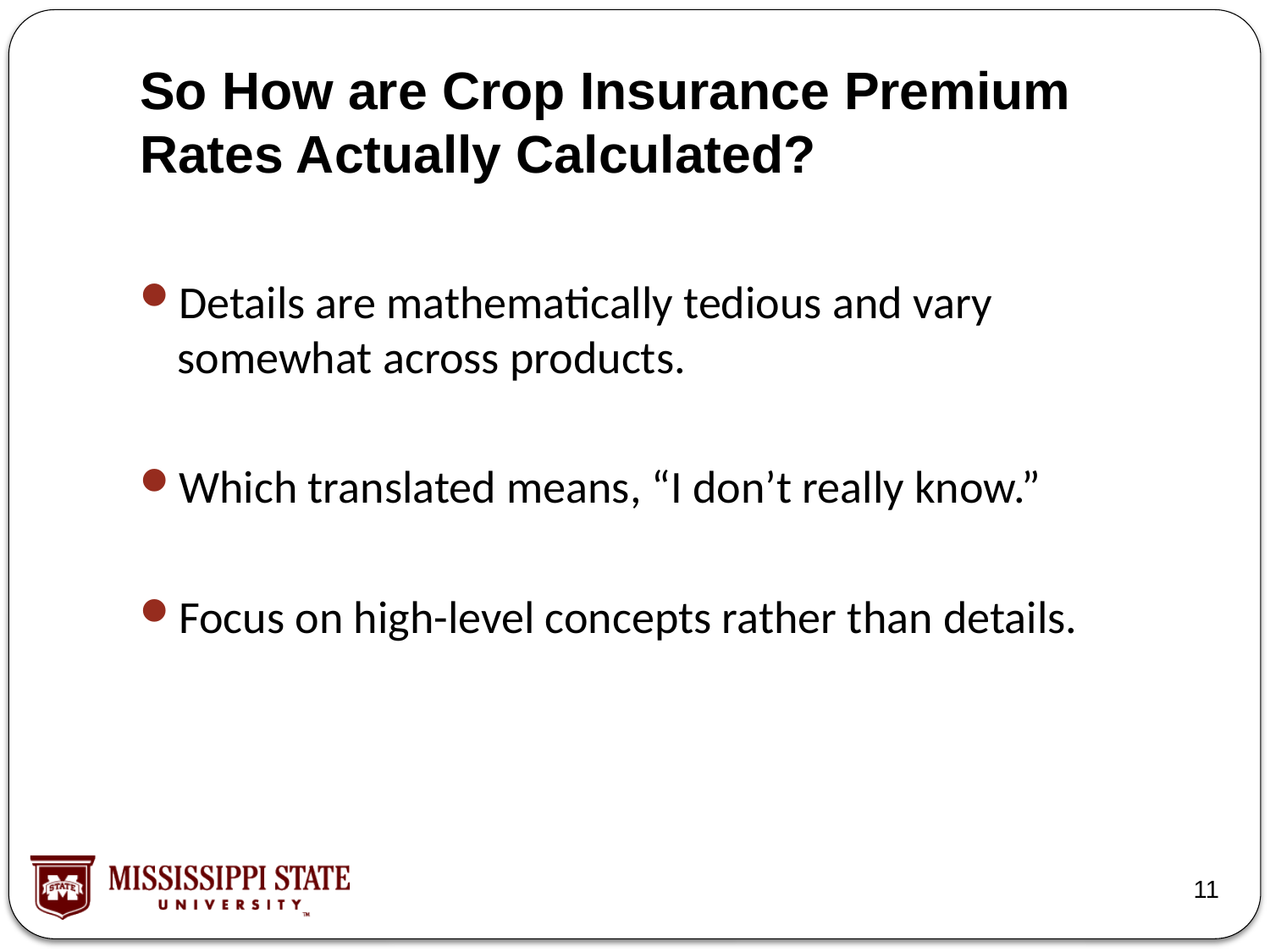

# So How are Crop Insurance Premium Rates Actually Calculated?

Details are mathematically tedious and vary somewhat across products.

Which translated means, “I don’t really know.”

Focus on high-level concepts rather than details.

11